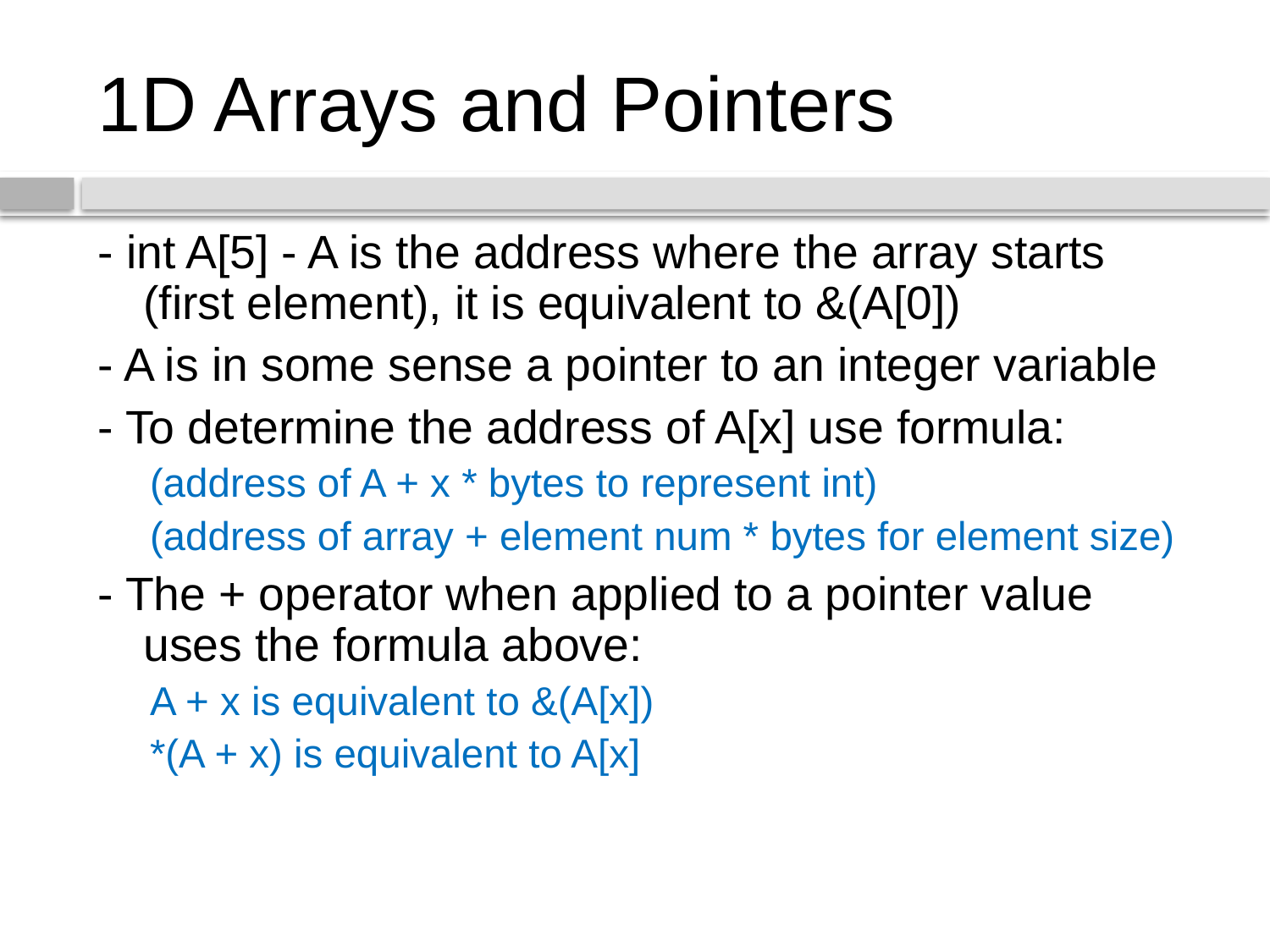

# 1D Arrays and Pointers
- int A[5] - A is the address where the array starts (first element), it is equivalent to &(A[0])
- A is in some sense a pointer to an integer variable
- To determine the address of A[x] use formula:
(address of A + x * bytes to represent int)
(address of array + element num * bytes for element size)
- The + operator when applied to a pointer value uses the formula above:
A + x is equivalent to &(A[x])
*(A + x) is equivalent to A[x]